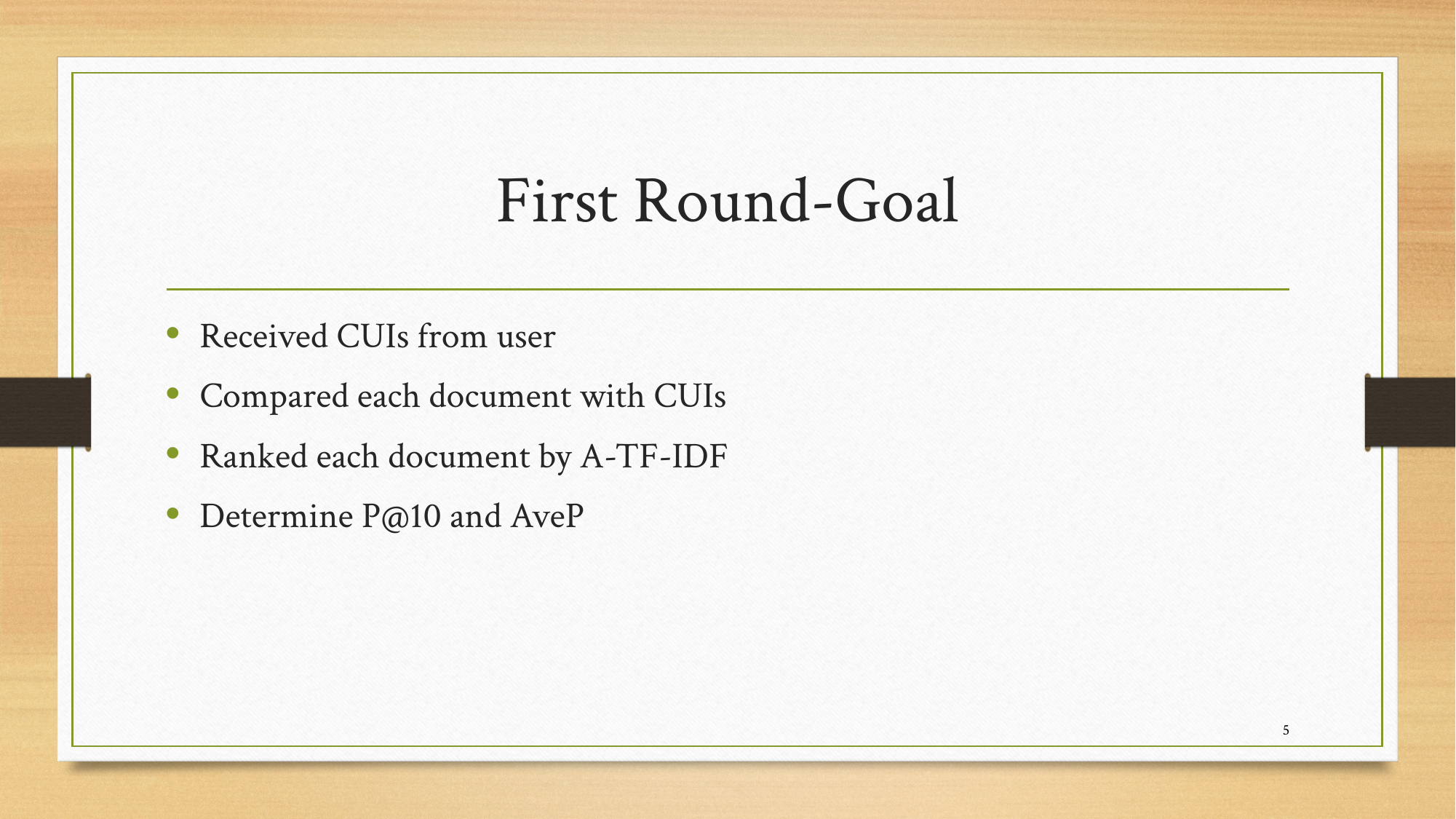

# First Round-Goal
Received CUIs from user
Compared each document with CUIs
Ranked each document by A-TF-IDF
Determine P@10 and AveP
5